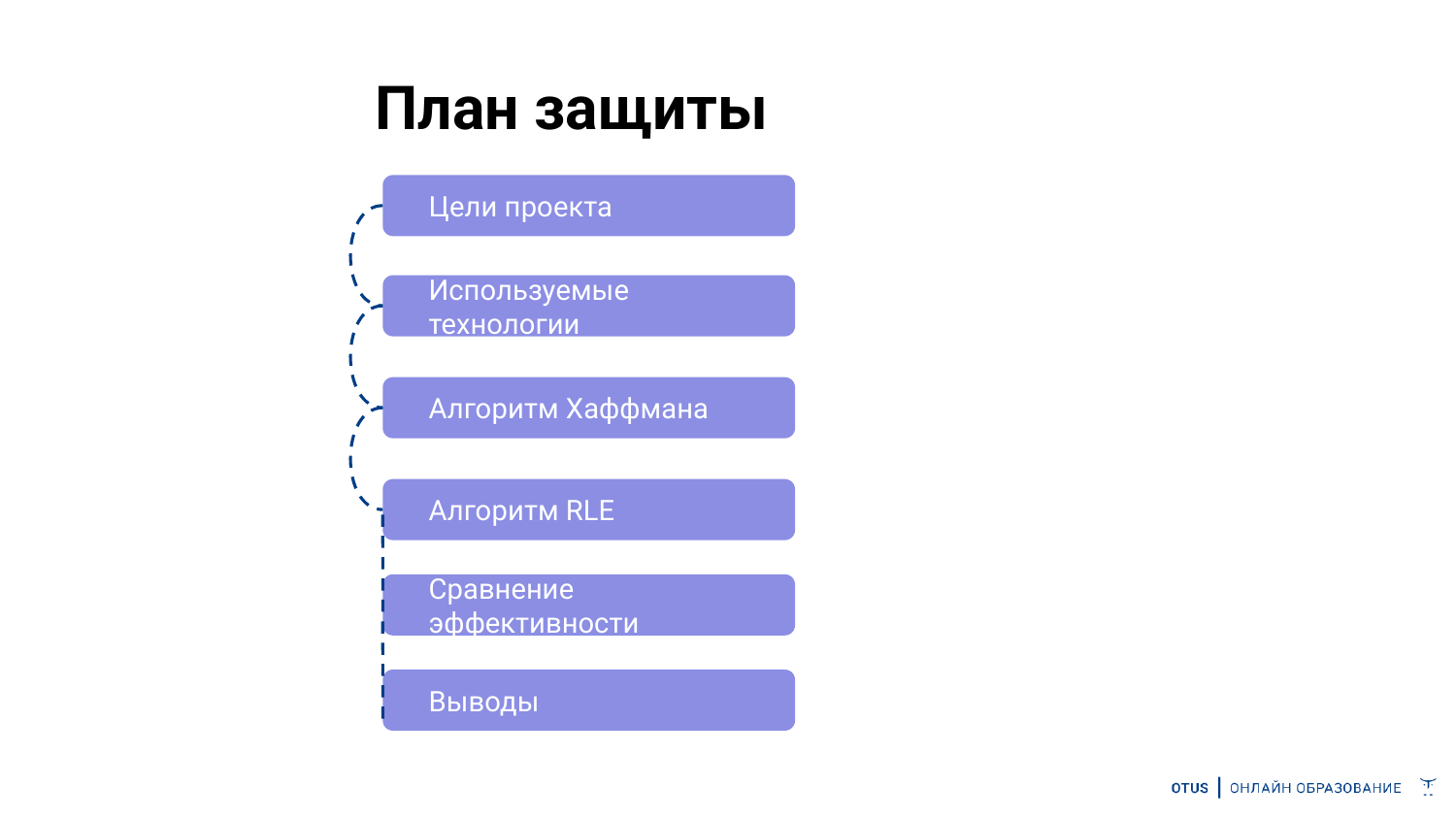

План защиты
Цели проекта
Используемые технологии
Алгоритм Хаффмана
Алгоритм RLE
Сравнение эффективности
Выводы